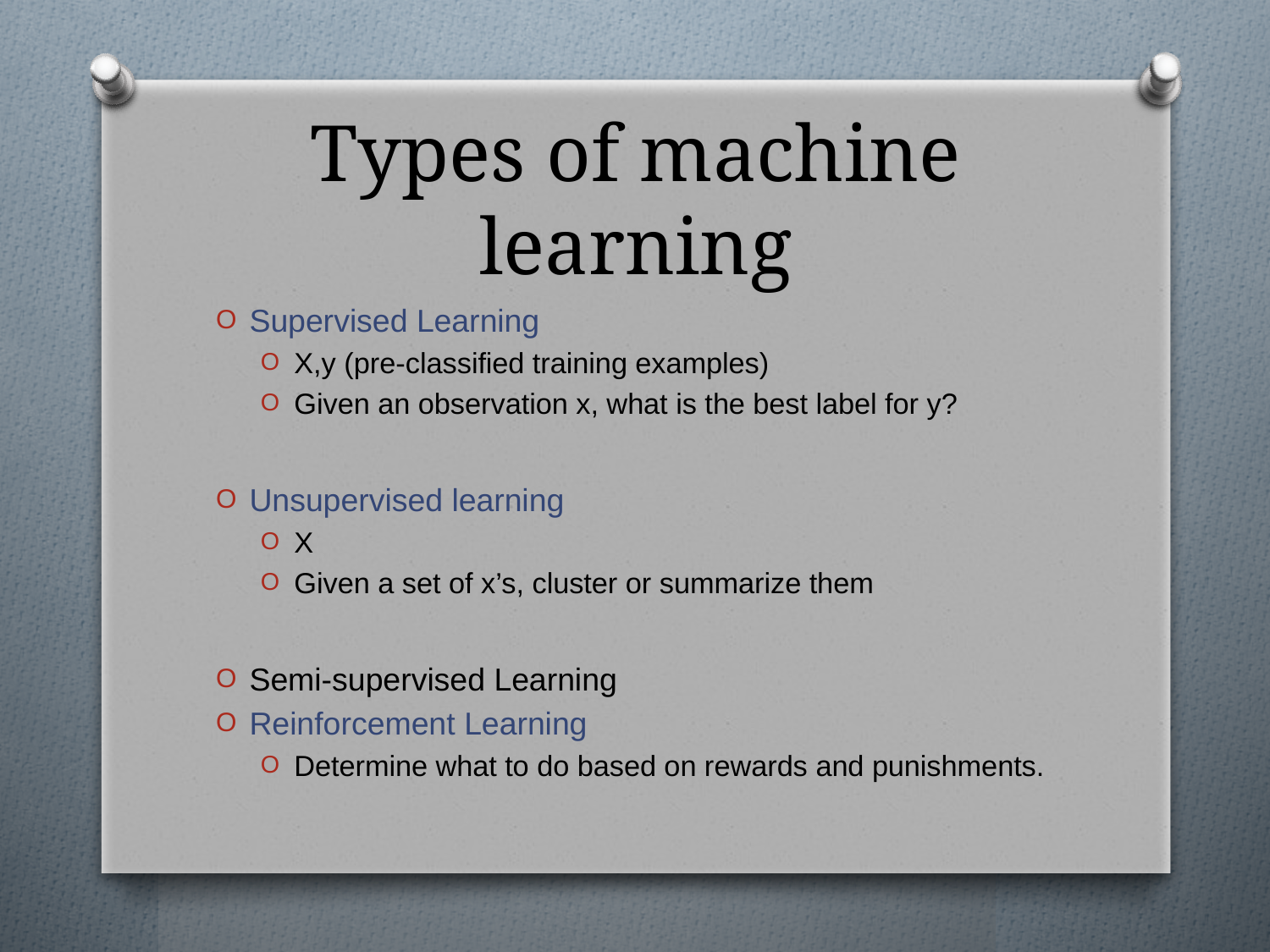

# Types of machine learning
Supervised Learning
X,y (pre-classified training examples)
Given an observation x, what is the best label for y?

Unsupervised learning
X
Given a set of x’s, cluster or summarize them

Semi-supervised Learning
Reinforcement Learning
Determine what to do based on rewards and punishments.